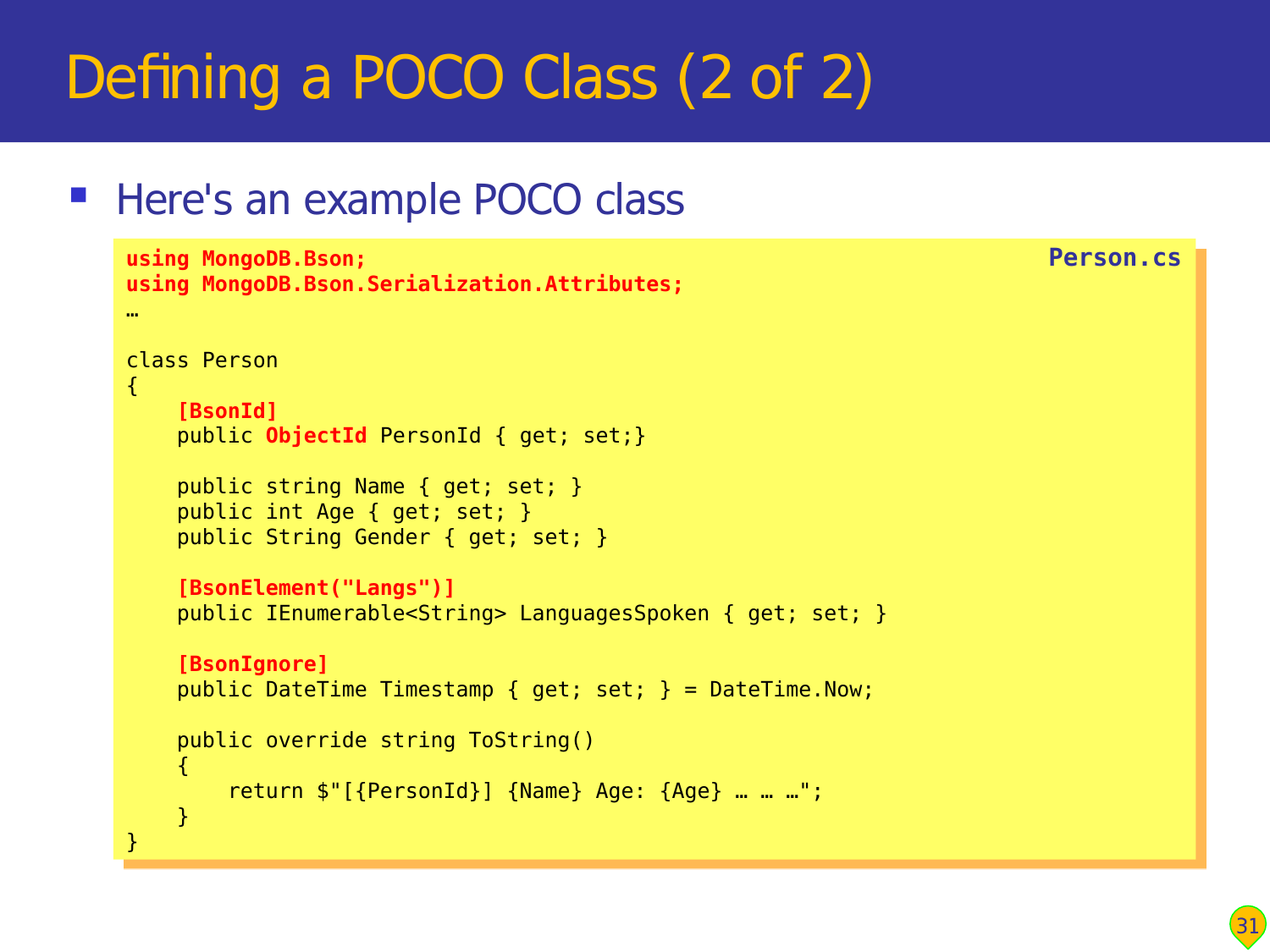

# Defining a POCO Class (2 of 2)
Here's an example POCO class
using MongoDB.Bson;
using MongoDB.Bson.Serialization.Attributes;
…

class Person
{
    [BsonId]
    public ObjectId PersonId { get; set;}

    public string Name { get; set; }
    public int Age { get; set; }
    public String Gender { get; set; }

    [BsonElement("Langs")]
    public IEnumerable<String> LanguagesSpoken { get; set; }

    [BsonIgnore]
    public DateTime Timestamp { get; set; } = DateTime.Now;

    public override string ToString()
    {
        return $"[{PersonId}] {Name} Age: {Age} … … …";
    }
}
Person.cs
31